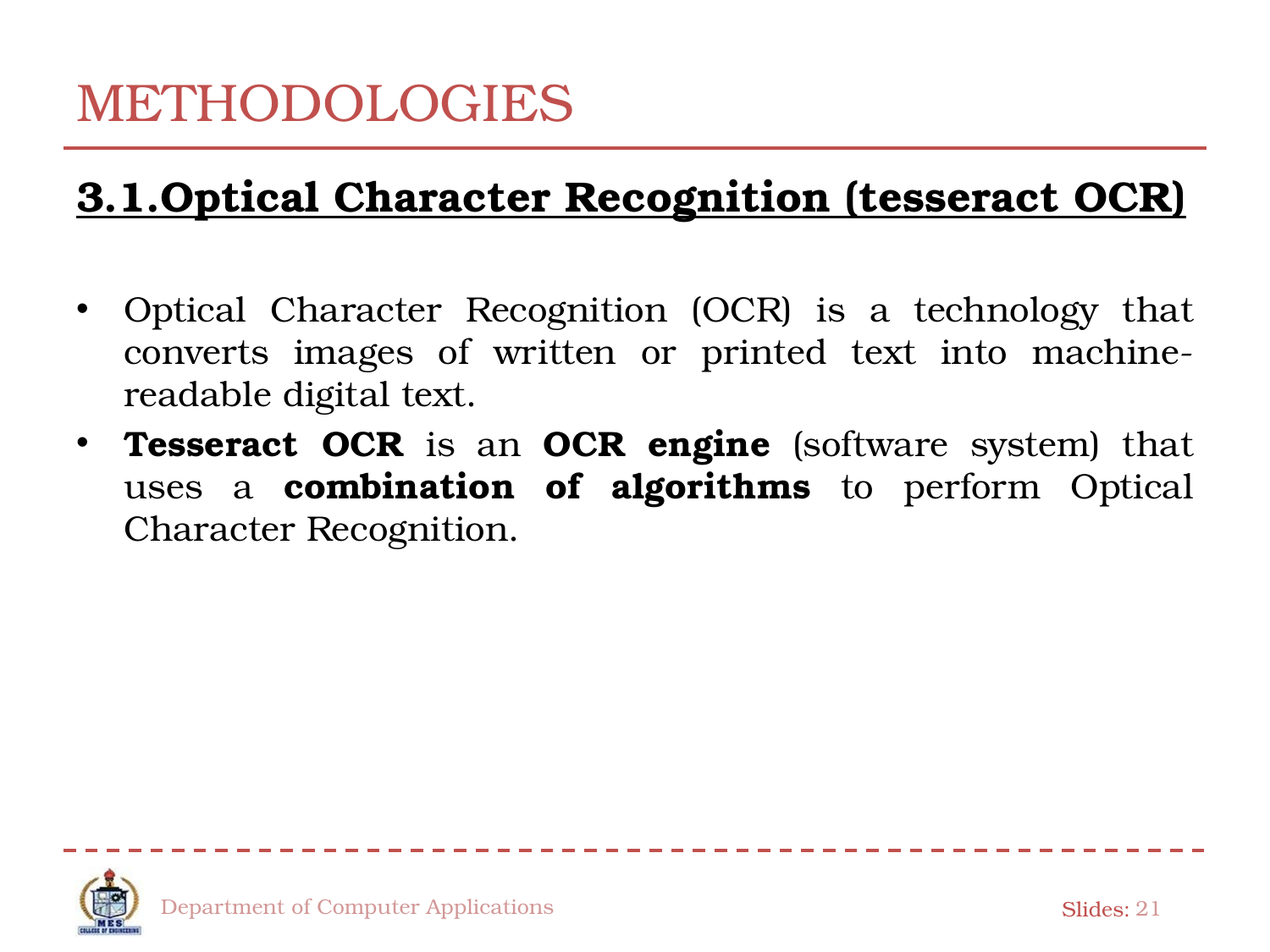

# METHODOLOGIES
3.1.Optical Character Recognition (tesseract OCR)

Optical Character Recognition (OCR) is a technology that converts images of written or printed text into machine-readable digital text.
Tesseract OCR is an OCR engine (software system) that uses a combination of algorithms to perform Optical Character Recognition.

Department of Computer Applications
21